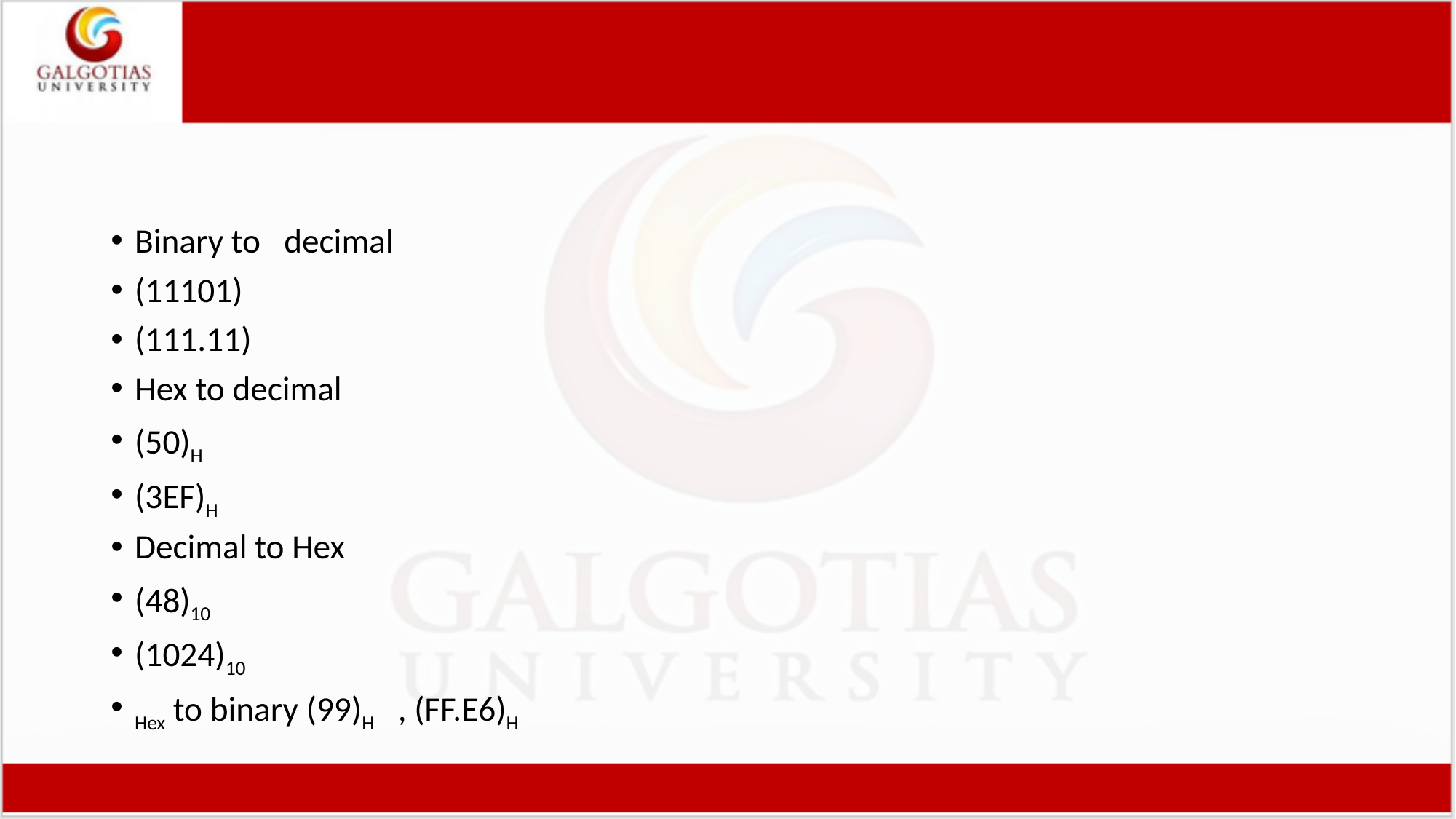

Binary to   decimal
(11101)
(111.11)
Hex to decimal
(50)H
(3EF)H
Decimal to Hex
(48)10
(1024)10
Hex to binary (99)H   , (FF.E6)H